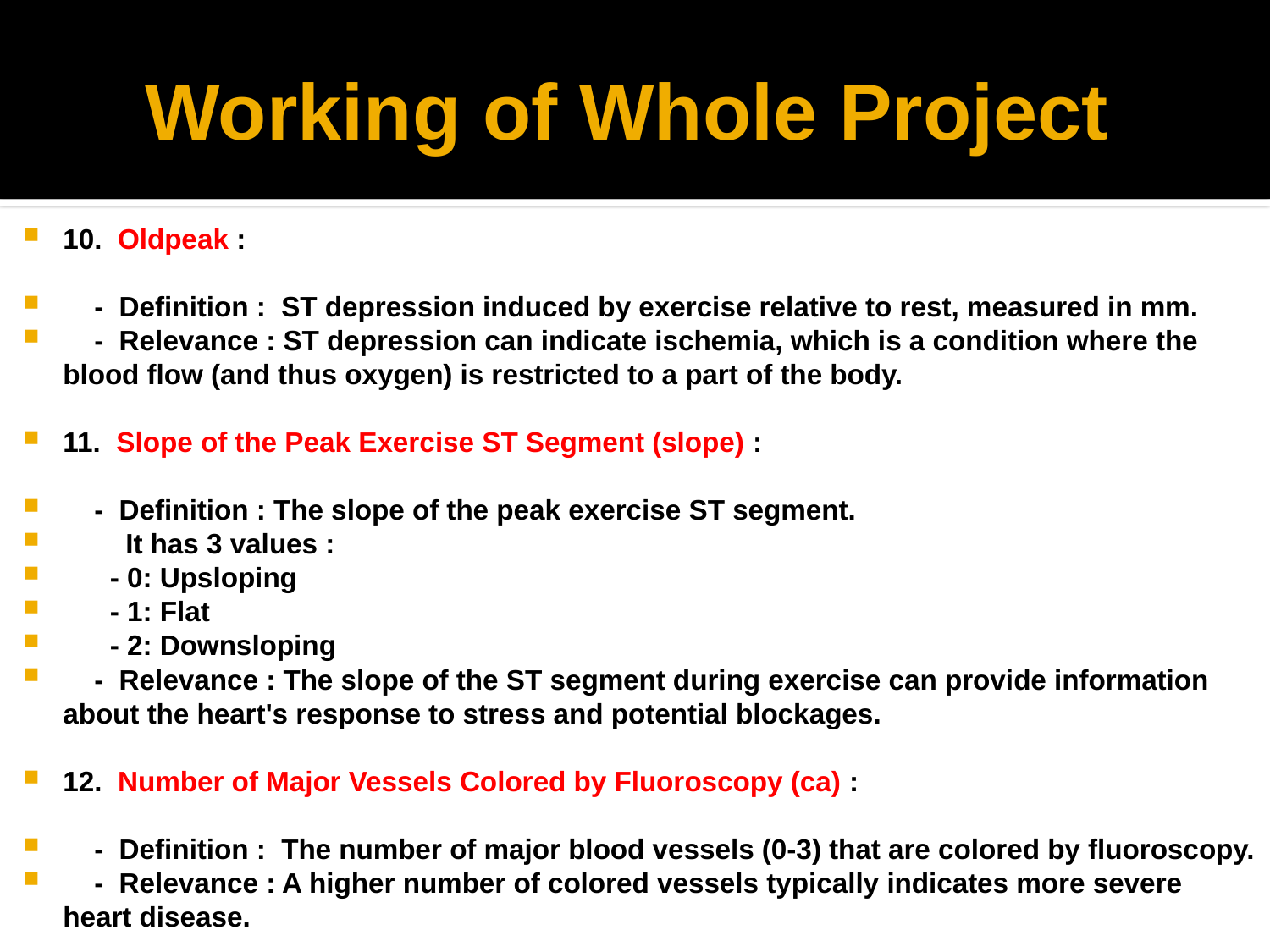

# Working of Whole Project
10.  Oldpeak :

    -  Definition :  ST depression induced by exercise relative to rest, measured in mm.
    -  Relevance : ST depression can indicate ischemia, which is a condition where the blood flow (and thus oxygen) is restricted to a part of the body.

11.  Slope of the Peak Exercise ST Segment (slope) :

    -  Definition : The slope of the peak exercise ST segment.
        It has 3 values :
      - 0: Upsloping
      - 1: Flat
      - 2: Downsloping
    -  Relevance : The slope of the ST segment during exercise can provide information about the heart's response to stress and potential blockages.

12.  Number of Major Vessels Colored by Fluoroscopy (ca) :

    -  Definition :  The number of major blood vessels (0-3) that are colored by fluoroscopy.
    -  Relevance : A higher number of colored vessels typically indicates more severe heart disease.